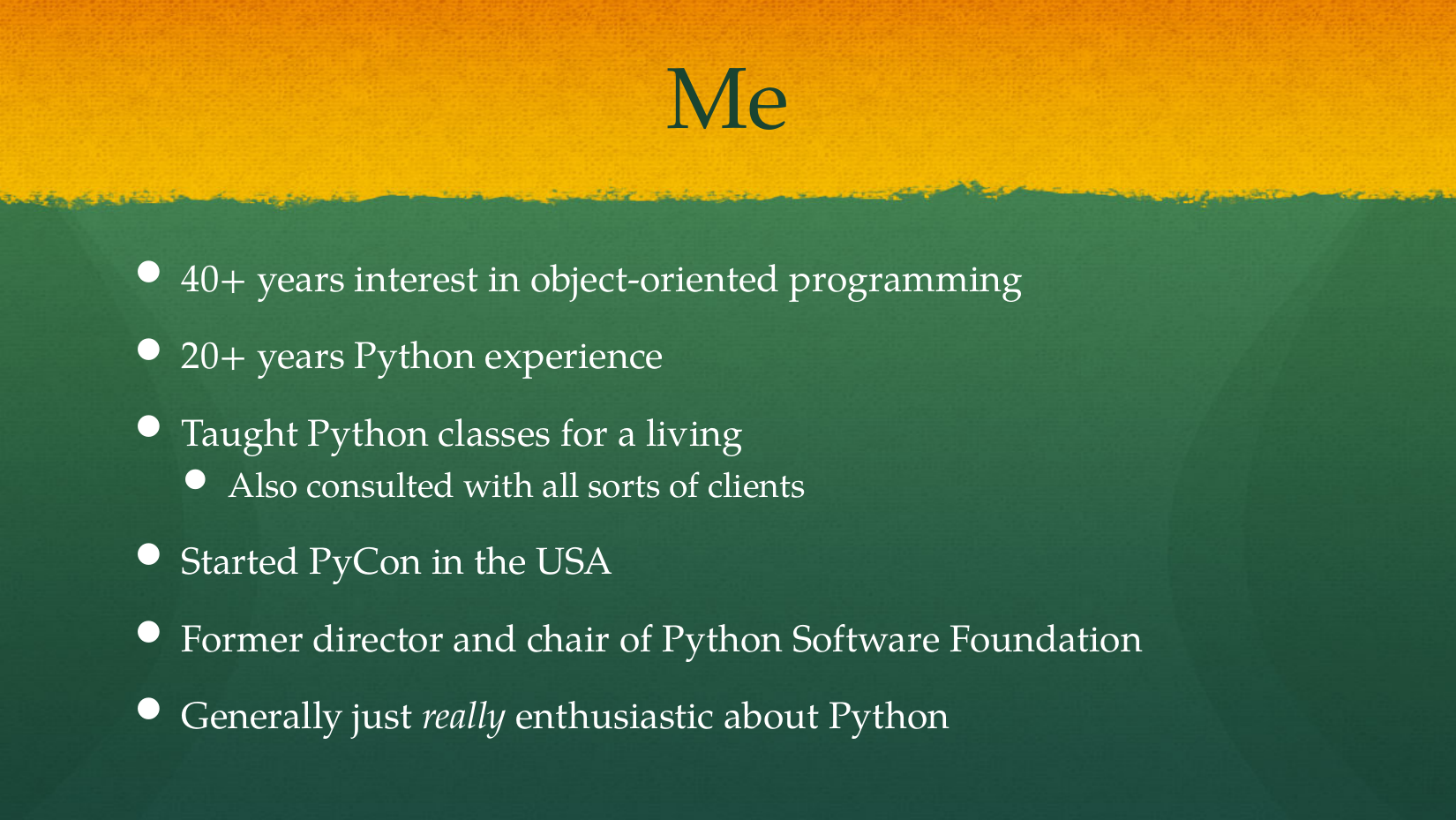

# Me
40+ years interest in object-oriented programming
20+ years Python experience
Taught Python classes for a living
Also consulted with all sorts of clients
Started PyCon in the USA
Former director and chair of Python Software Foundation
Generally just really enthusiastic about Python